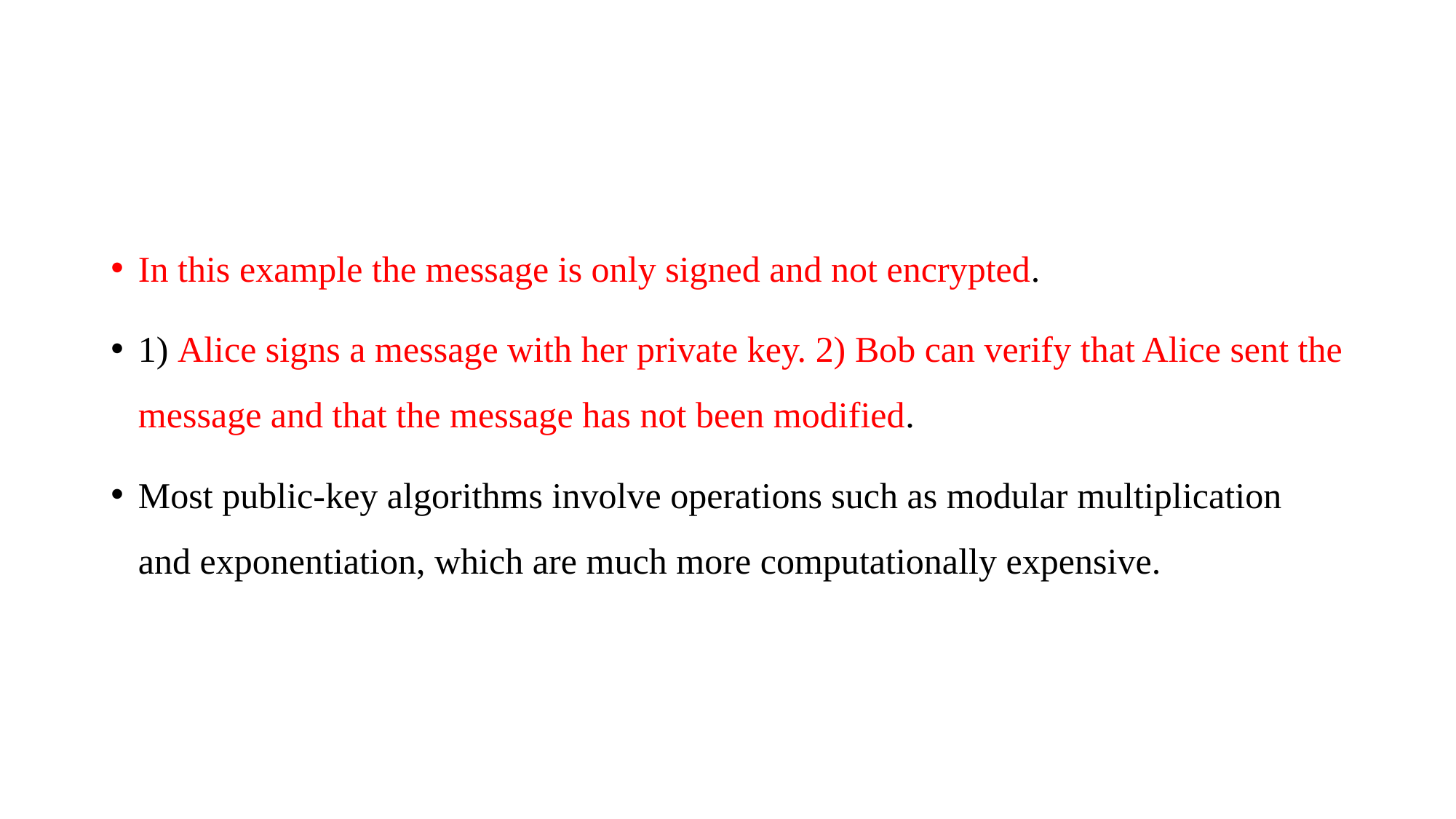

#
In this example the message is only signed and not encrypted.
1) Alice signs a message with her private key. 2) Bob can verify that Alice sent the message and that the message has not been modified.
Most public-key algorithms involve operations such as modular multiplication and exponentiation, which are much more computationally expensive.